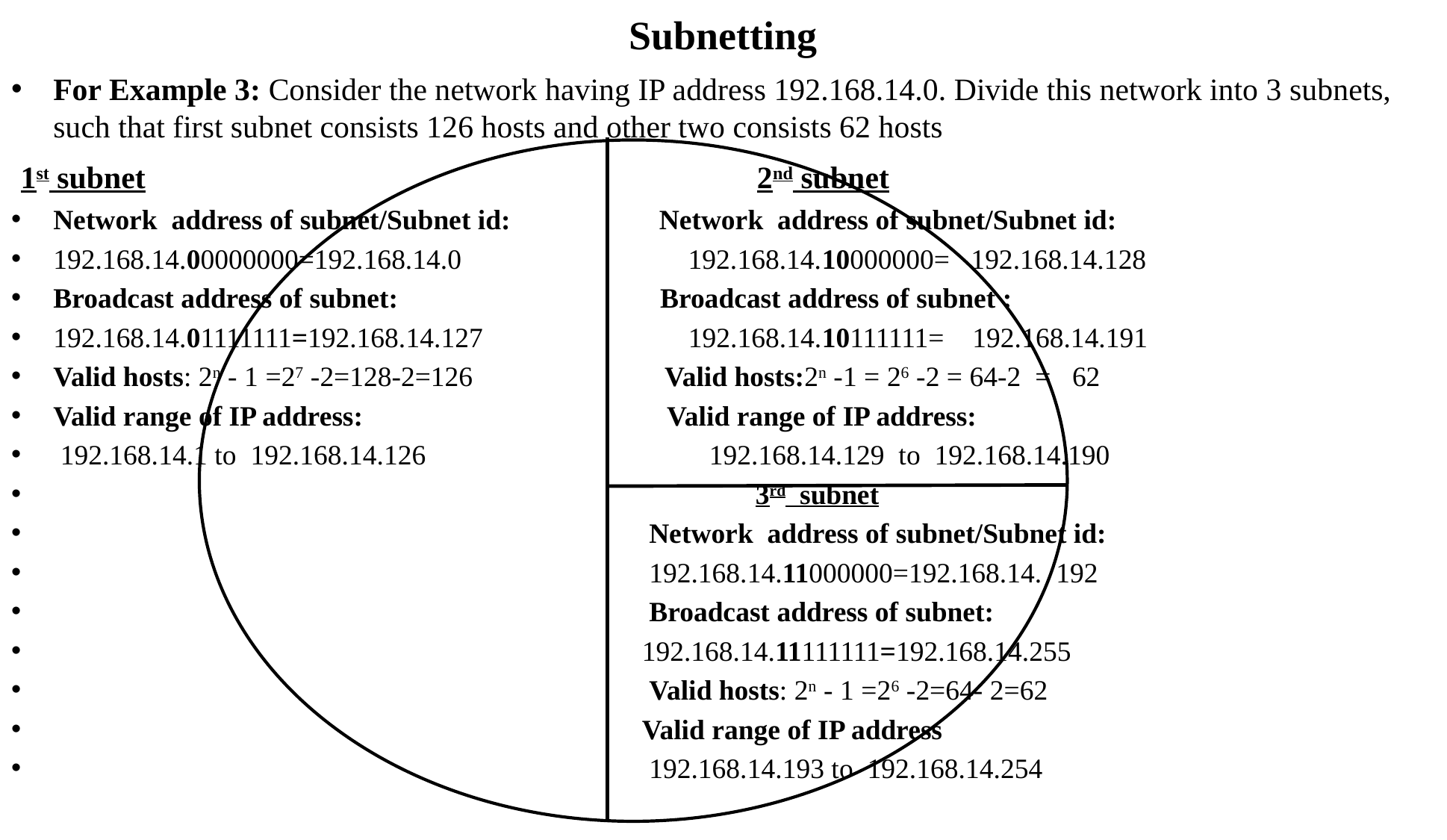

Subnetting
For Example 3: Consider the network having IP address 192.168.14.0. Divide this network into 3 subnets, such that first subnet consists 126 hosts and other two consists 62 hosts
 1st subnet                                                                              2nd subnet
Network  address of subnet/Subnet id:                     Network  address of subnet/Subnet id:
192.168.14.00000000=192.168.14.0                                192.168.14.10000000=   192.168.14.128
Broadcast address of subnet:                                     Broadcast address of subnet :
192.168.14.01111111=192.168.14.127                             192.168.14.10111111=    192.168.14.191
Valid hosts: 2n - 1 =27 -2=128-2=126                           Valid hosts:2n -1 = 26 -2 = 64-2  =   62
Valid range of IP address:                                           Valid range of IP address:
 192.168.14.1 to  192.168.14.126                                        192.168.14.129  to  192.168.14.190
                                                                                                   3rd  subnet
                                                                                    Network  address of subnet/Subnet id:
                                                                                    192.168.14.11000000=192.168.14.  192
                                                                                    Broadcast address of subnet:
                                                                                   192.168.14.11111111=192.168.14.255
                                                                                    Valid hosts: 2n - 1 =26 -2=64- 2=62
                                                                                   Valid range of IP address
                                                                                    192.168.14.193 to  192.168.14.254